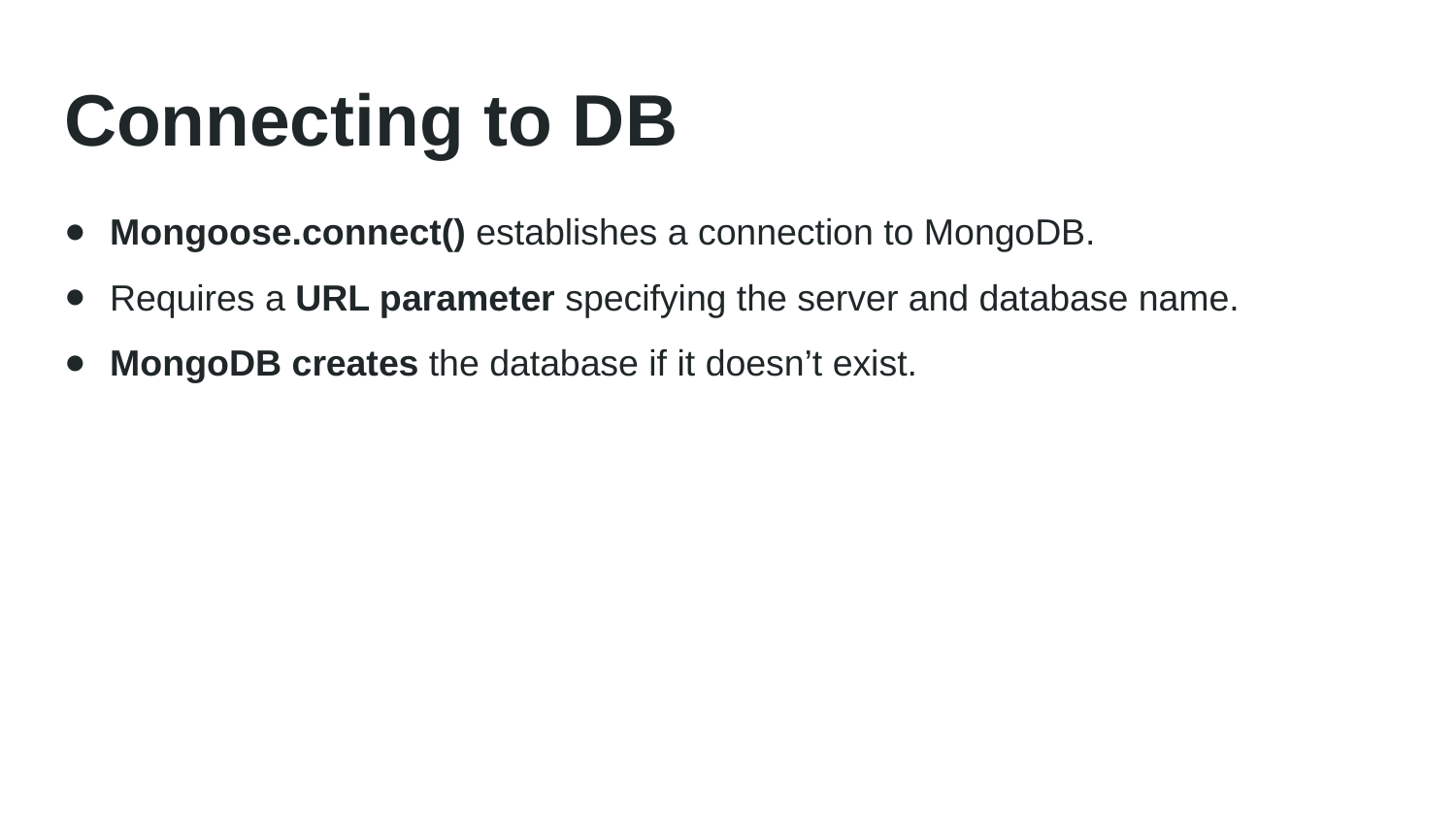

# Connecting to DB
Mongoose.connect() establishes a connection to MongoDB.
Requires a URL parameter specifying the server and database name.
MongoDB creates the database if it doesn’t exist.